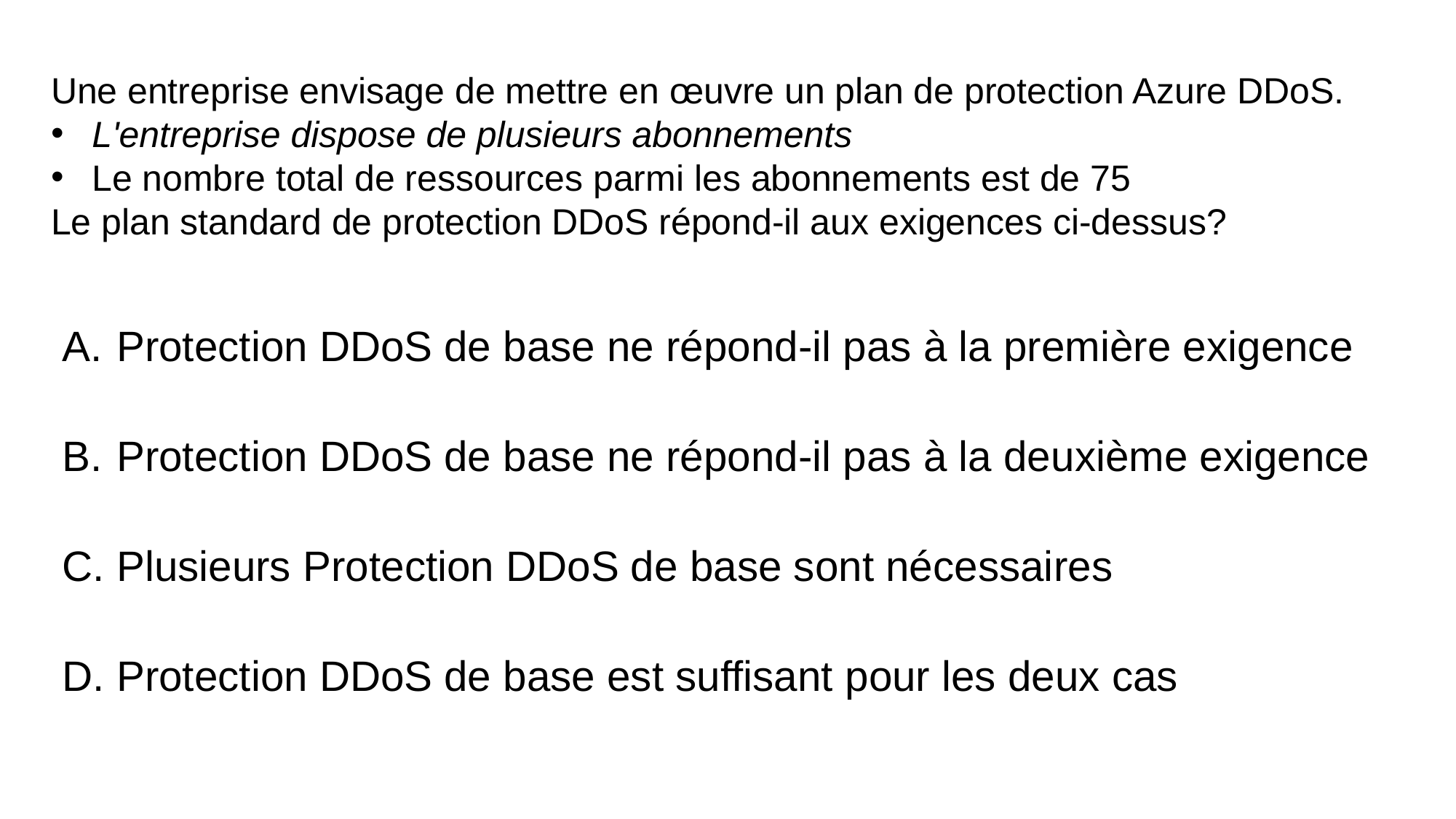

Une entreprise envisage de mettre en œuvre un plan de protection Azure DDoS.
L'entreprise dispose de plusieurs abonnements
Le nombre total de ressources parmi les abonnements est de 75
Le plan standard de protection DDoS répond-il aux exigences ci-dessus?
Protection DDoS de base ne répond-il pas à la première exigence

Protection DDoS de base ne répond-il pas à la deuxième exigence

Plusieurs Protection DDoS de base sont nécessaires

Protection DDoS de base est suffisant pour les deux cas